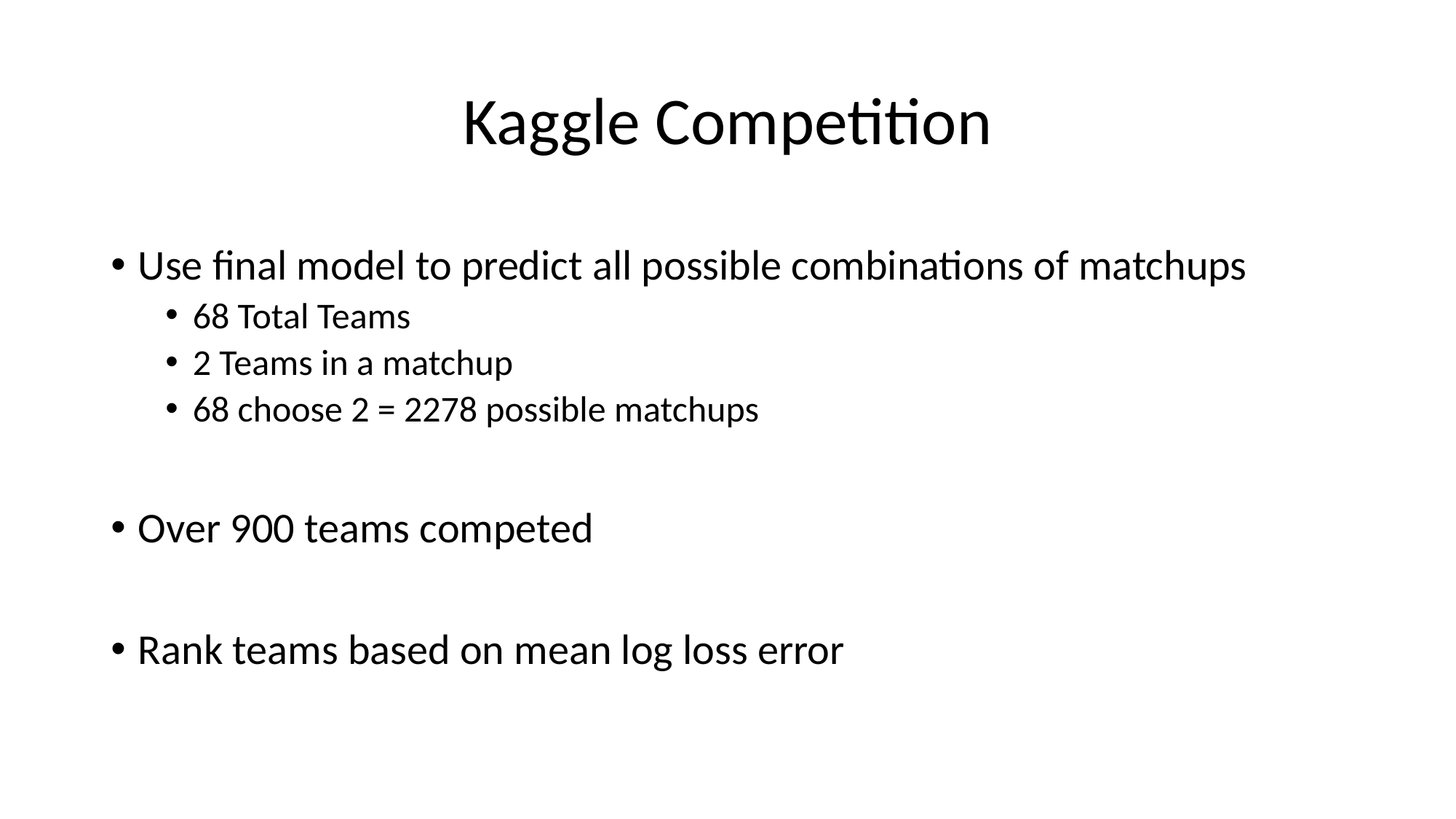

# Kaggle Competition

Use final model to predict all possible combinations of matchups
68 Total Teams
2 Teams in a matchup
68 choose 2 = 2278 possible matchups

Over 900 teams competed

Rank teams based on mean log loss error